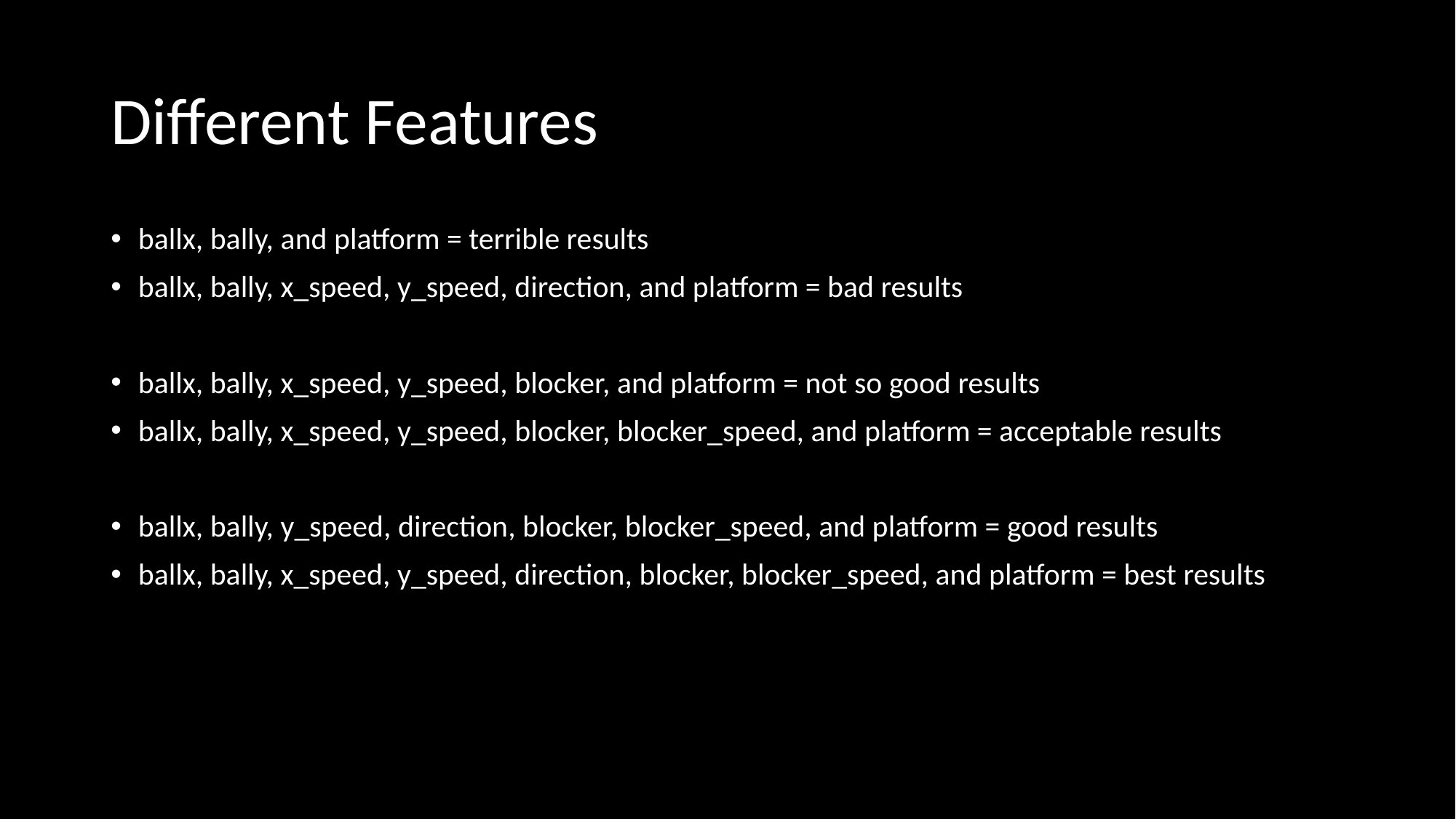

# Different Features
ballx, bally, and platform = terrible results
ballx, bally, x_speed, y_speed, direction, and platform = bad results

ballx, bally, x_speed, y_speed, blocker, and platform = not so good results
ballx, bally, x_speed, y_speed, blocker, blocker_speed, and platform = acceptable results

ballx, bally, y_speed, direction, blocker, blocker_speed, and platform = good results
ballx, bally, x_speed, y_speed, direction, blocker, blocker_speed, and platform = best results